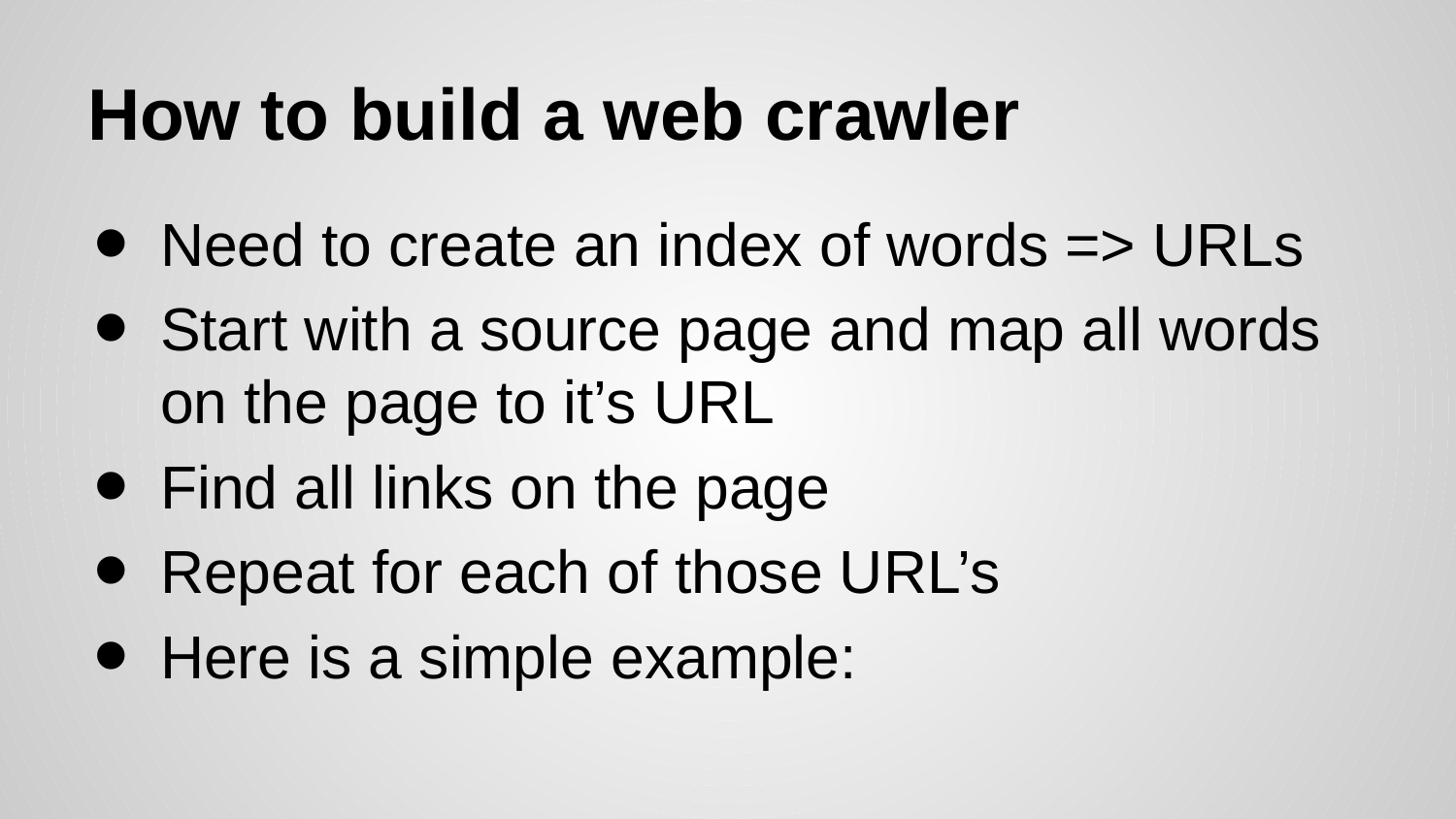

# How to build a web crawler
Need to create an index of words => URLs
Start with a source page and map all words on the page to it’s URL
Find all links on the page
Repeat for each of those URL’s
Here is a simple example: